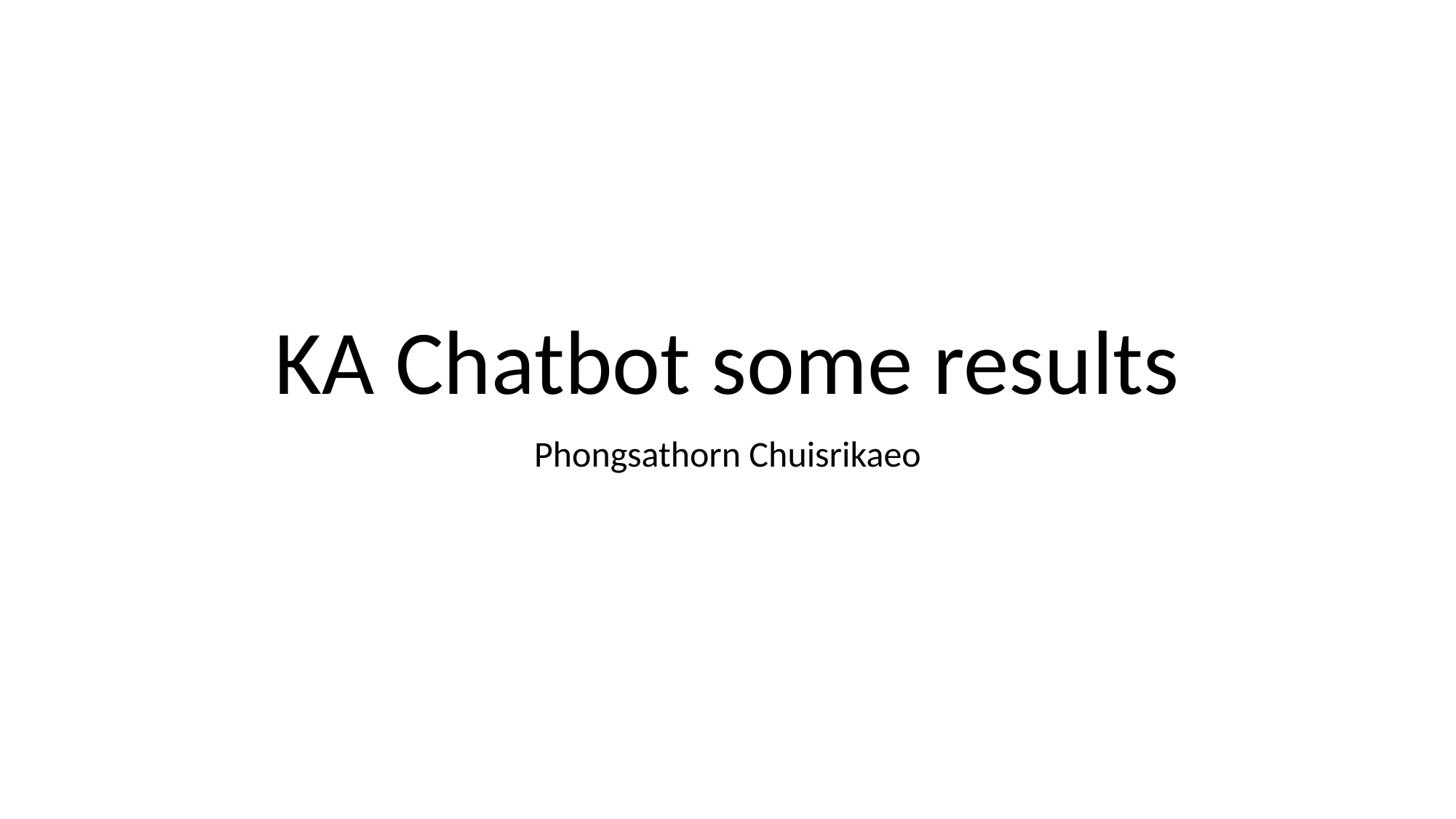

# KA Chatbot some results
Phongsathorn Chuisrikaeo